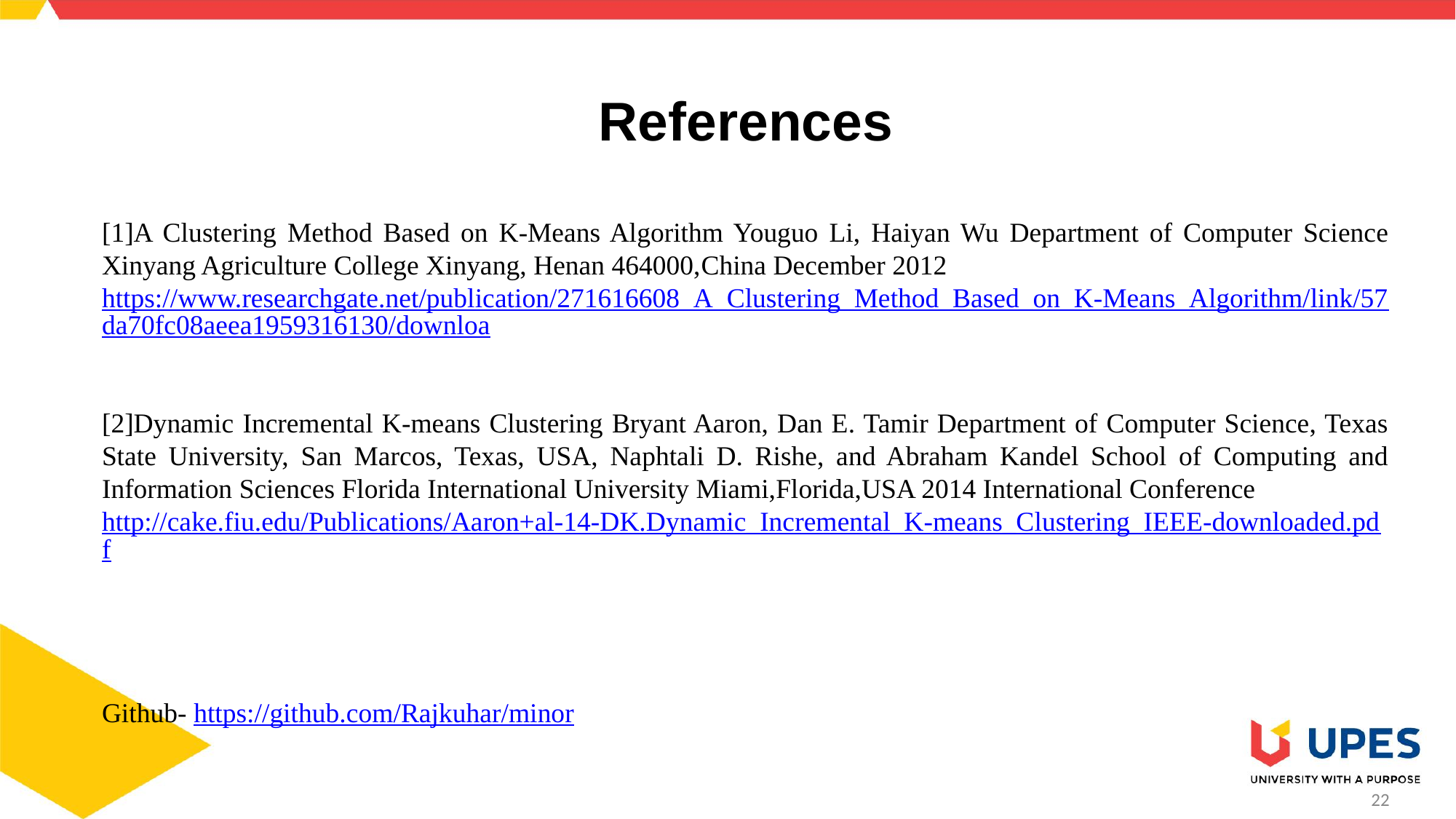

# References
[1]A Clustering Method Based on K-Means Algorithm Youguo Li, Haiyan Wu Department of Computer Science Xinyang Agriculture College Xinyang, Henan 464000,China December 2012
https://www.researchgate.net/publication/271616608_A_Clustering_Method_Based_on_K-Means_Algorithm/link/57da70fc08aeea1959316130/downloa

[2]Dynamic Incremental K-means Clustering Bryant Aaron, Dan E. Tamir Department of Computer Science, Texas State University, San Marcos, Texas, USA, Naphtali D. Rishe, and Abraham Kandel School of Computing and Information Sciences Florida International University Miami,Florida,USA 2014 International Conference
http://cake.fiu.edu/Publications/Aaron+al-14-DK.Dynamic_Incremental_K-means_Clustering_IEEE-downloaded.pdf

Github- https://github.com/Rajkuhar/minor